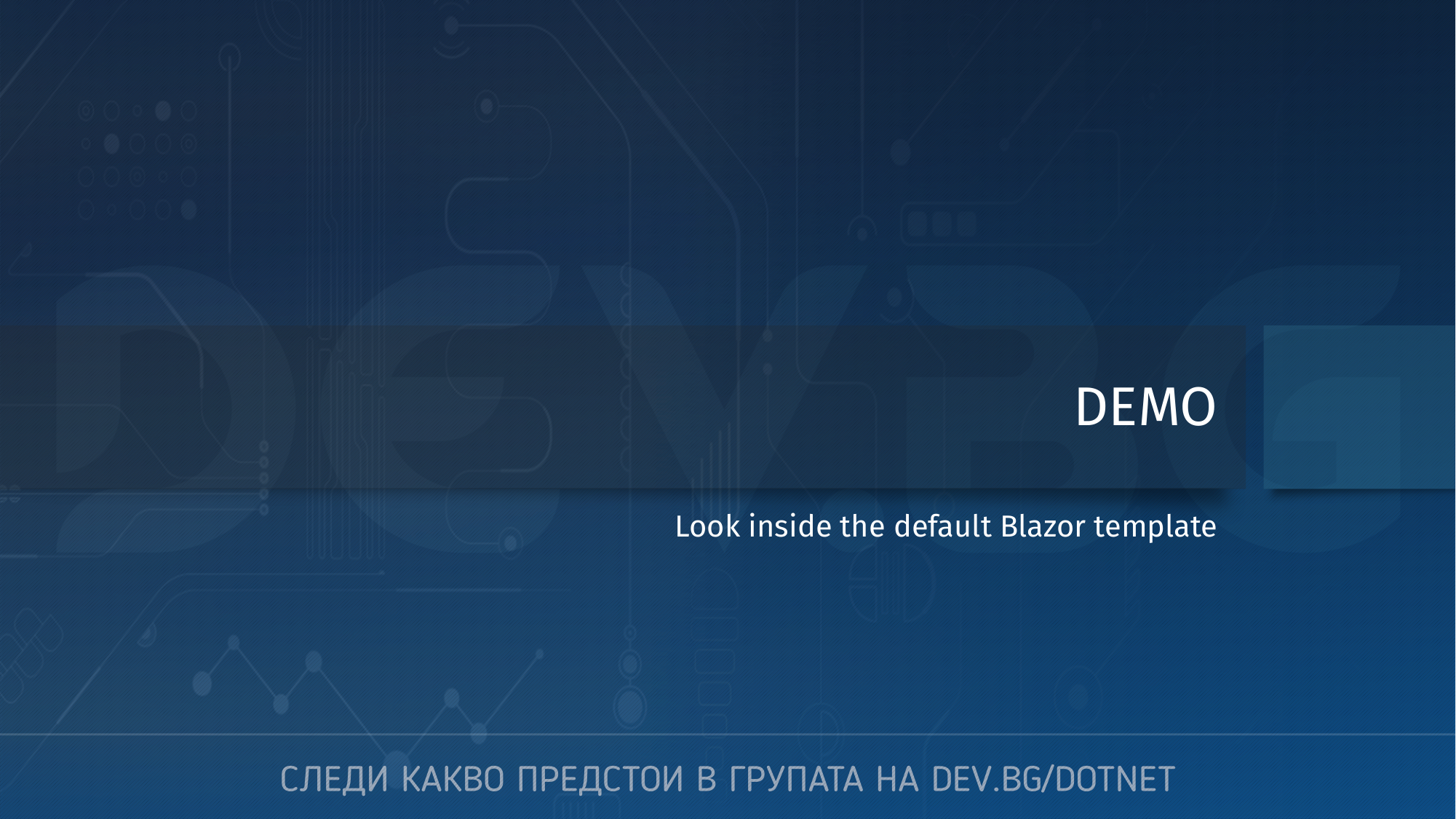

# DEMO
Look inside the default Blazor template